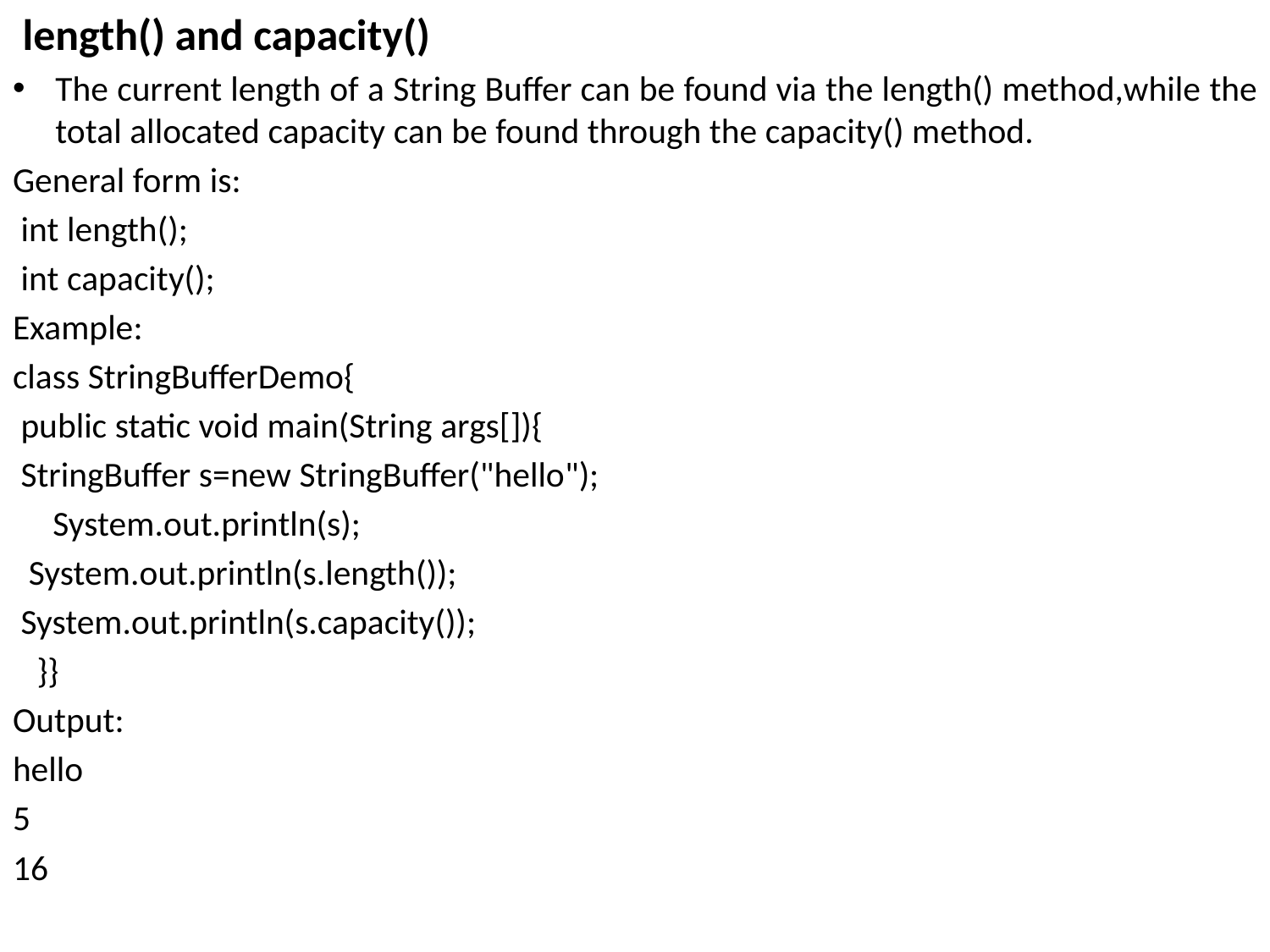

length() and capacity()
The current length of a String Buffer can be found via the length() method,while the total allocated capacity can be found through the capacity() method.
General form is:
 int length();
 int capacity();
Example:
class StringBufferDemo{
 public static void main(String args[]){
 StringBuffer s=new StringBuffer("hello");
     System.out.println(s);
  System.out.println(s.length());
 System.out.println(s.capacity());
   }}
Output:
hello
5
16